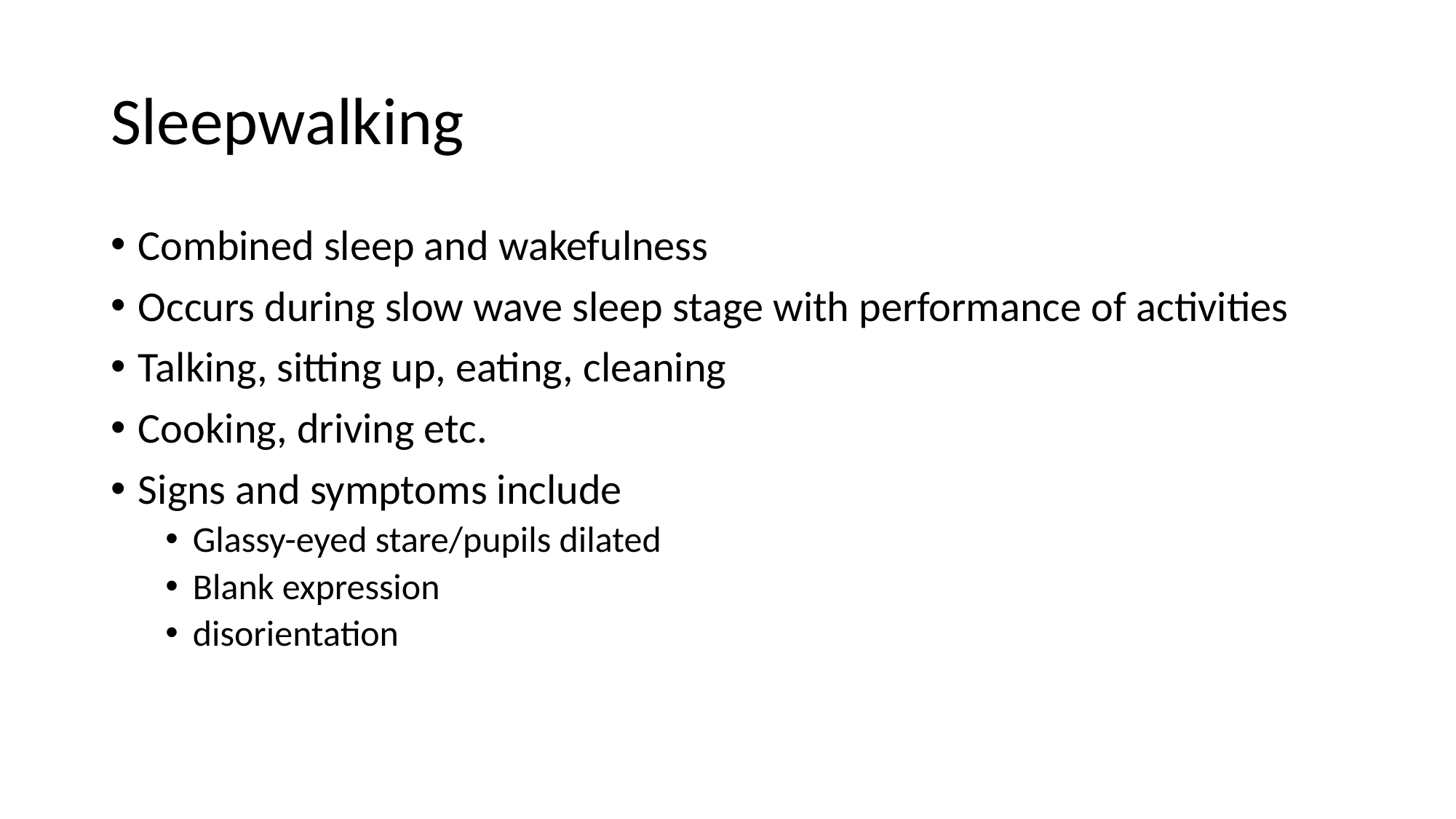

# Sleepwalking
Combined sleep and wakefulness
Occurs during slow wave sleep stage with performance of activities
Talking, sitting up, eating, cleaning
Cooking, driving etc.
Signs and symptoms include
Glassy-eyed stare/pupils dilated
Blank expression
disorientation